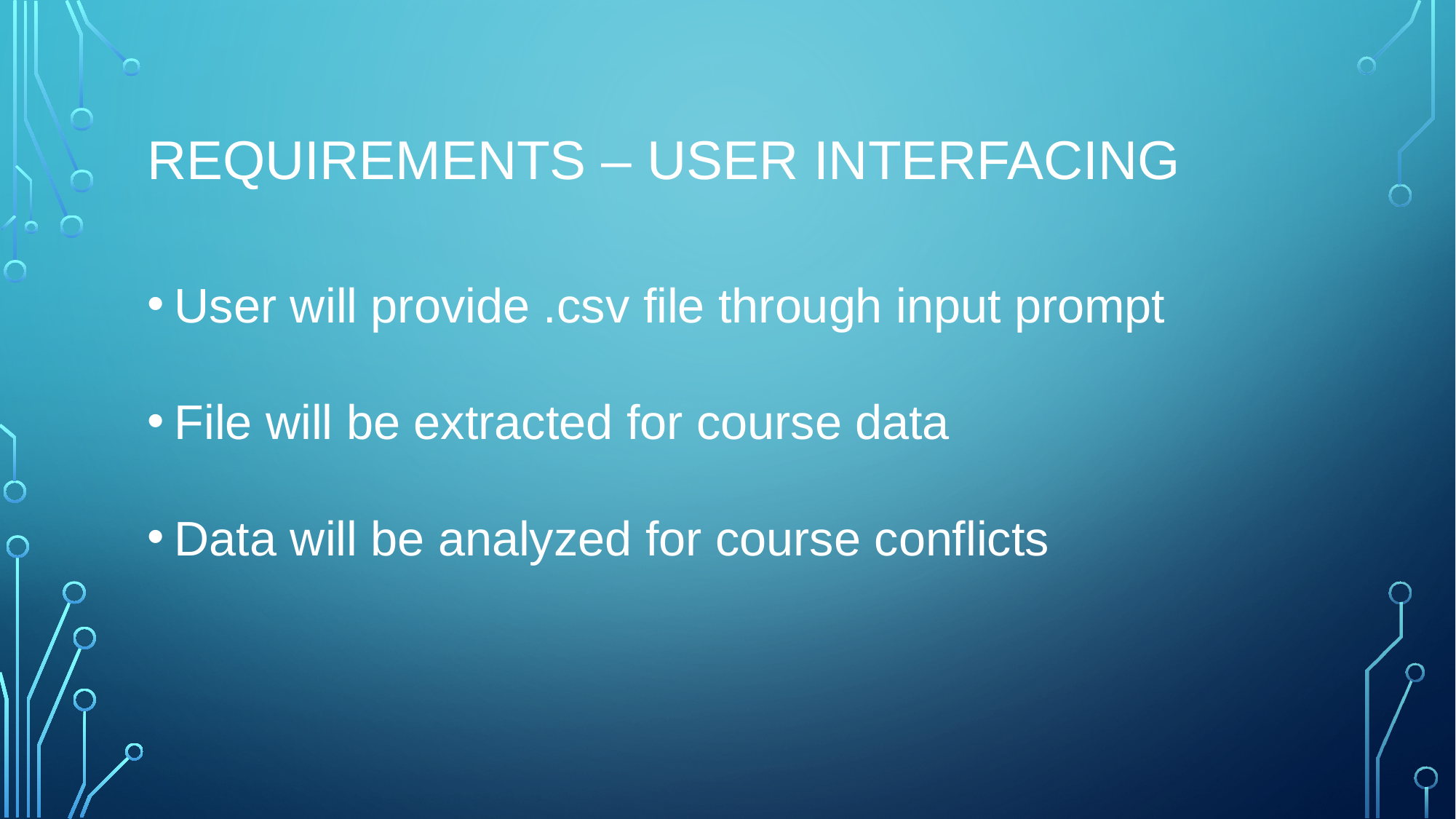

# Requirements – user interfacing
User will provide .csv file through input prompt

File will be extracted for course data

Data will be analyzed for course conflicts